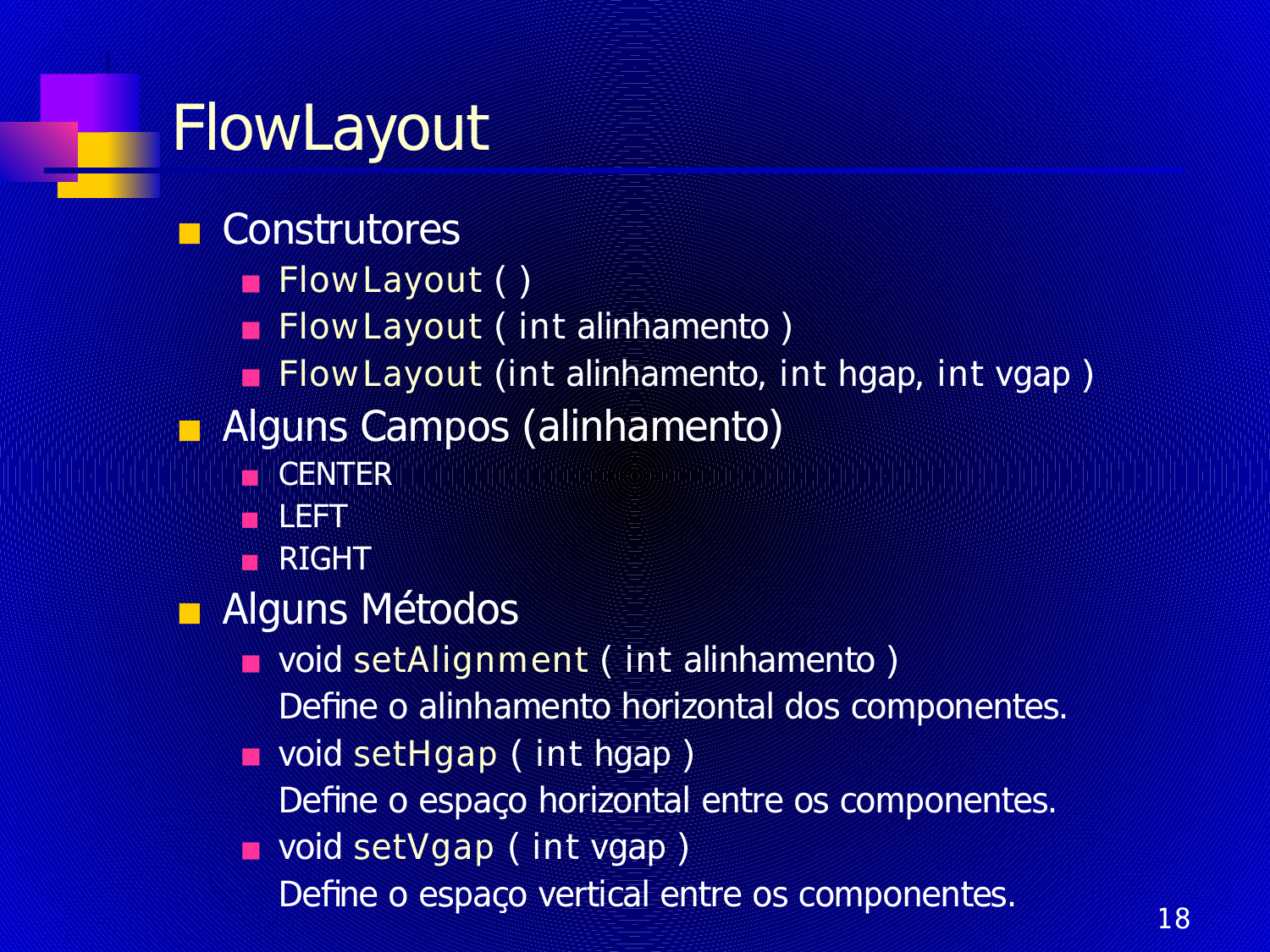

FlowLayout
Construtores
FlowLayout ( )
FlowLayout ( int alinhamento )
FlowLayout (int alinhamento, int hgap, int vgap )
Alguns Campos (alinhamento)
CENTER
LEFT
RIGHT
Alguns Métodos
void setAlignment ( int alinhamento )
	Define o alinhamento horizontal dos componentes.
void setHgap ( int hgap )
	Define o espaço horizontal entre os componentes.
void setVgap ( int vgap )
	Define o espaço vertical entre os componentes.
18